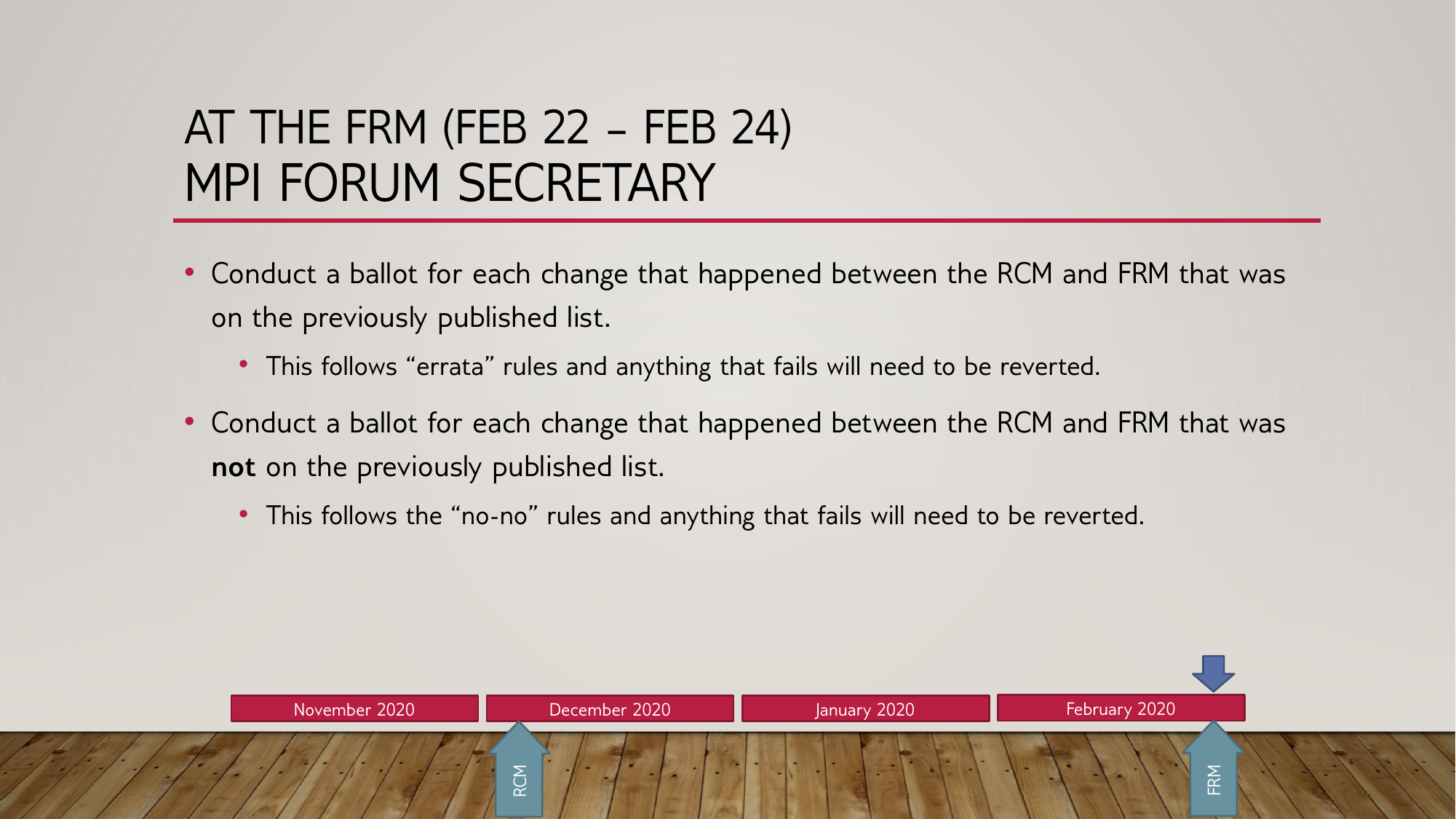

# At the FRM (Feb 22 – Feb 24) MPI Forum Secretary
Conduct a ballot for each change that happened between the RCM and FRM that was on the previously published list.
This follows “errata” rules and anything that fails will need to be reverted.
Conduct a ballot for each change that happened between the RCM and FRM that was not on the previously published list.
This follows the “no-no” rules and anything that fails will need to be reverted.

February 2020
November 2020
December 2020
January 2020
FRM
RCM